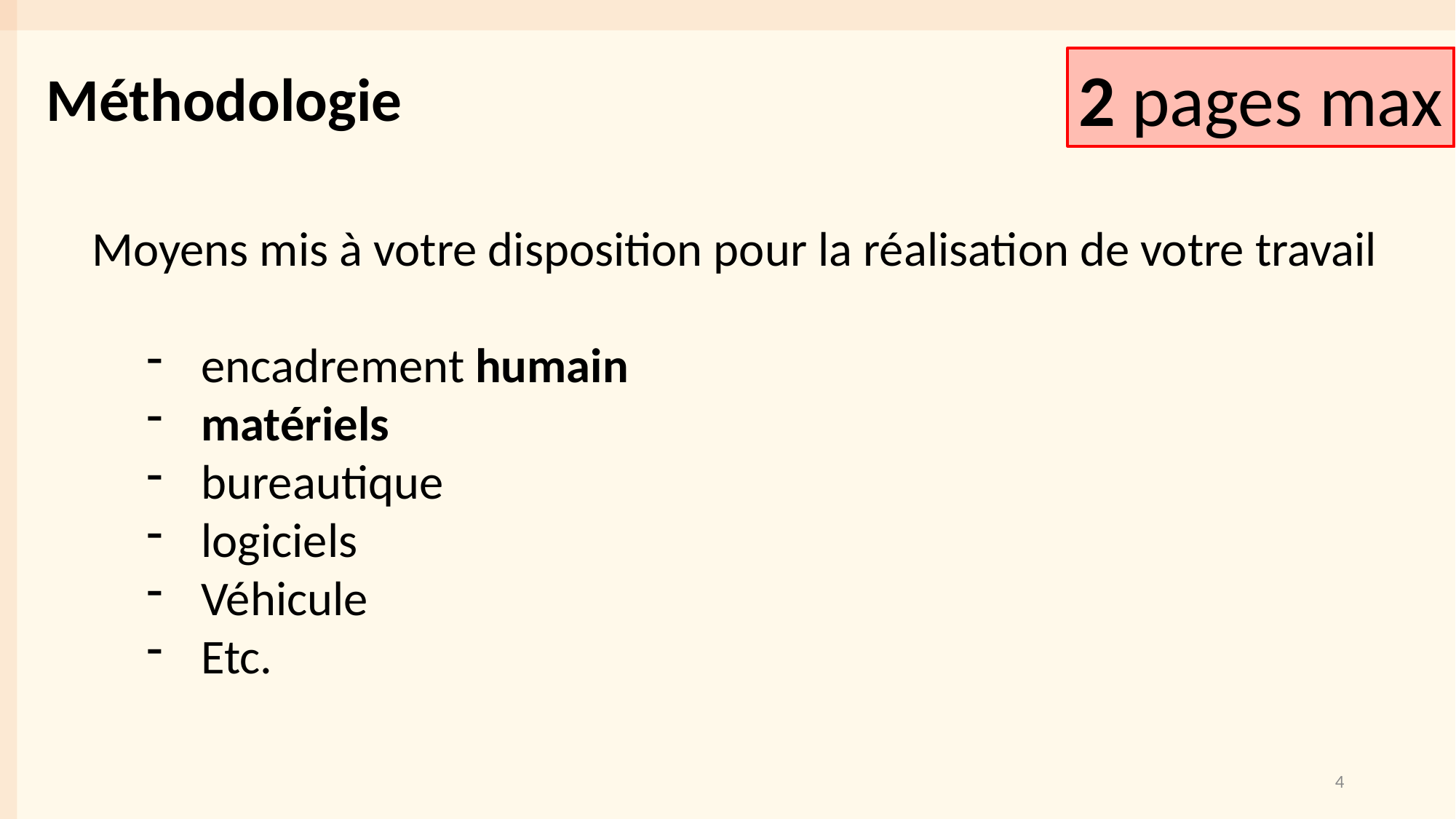

2 pages max
Méthodologie
Moyens mis à votre disposition pour la réalisation de votre travail

encadrement humain
matériels
bureautique
logiciels
Véhicule
Etc.
4